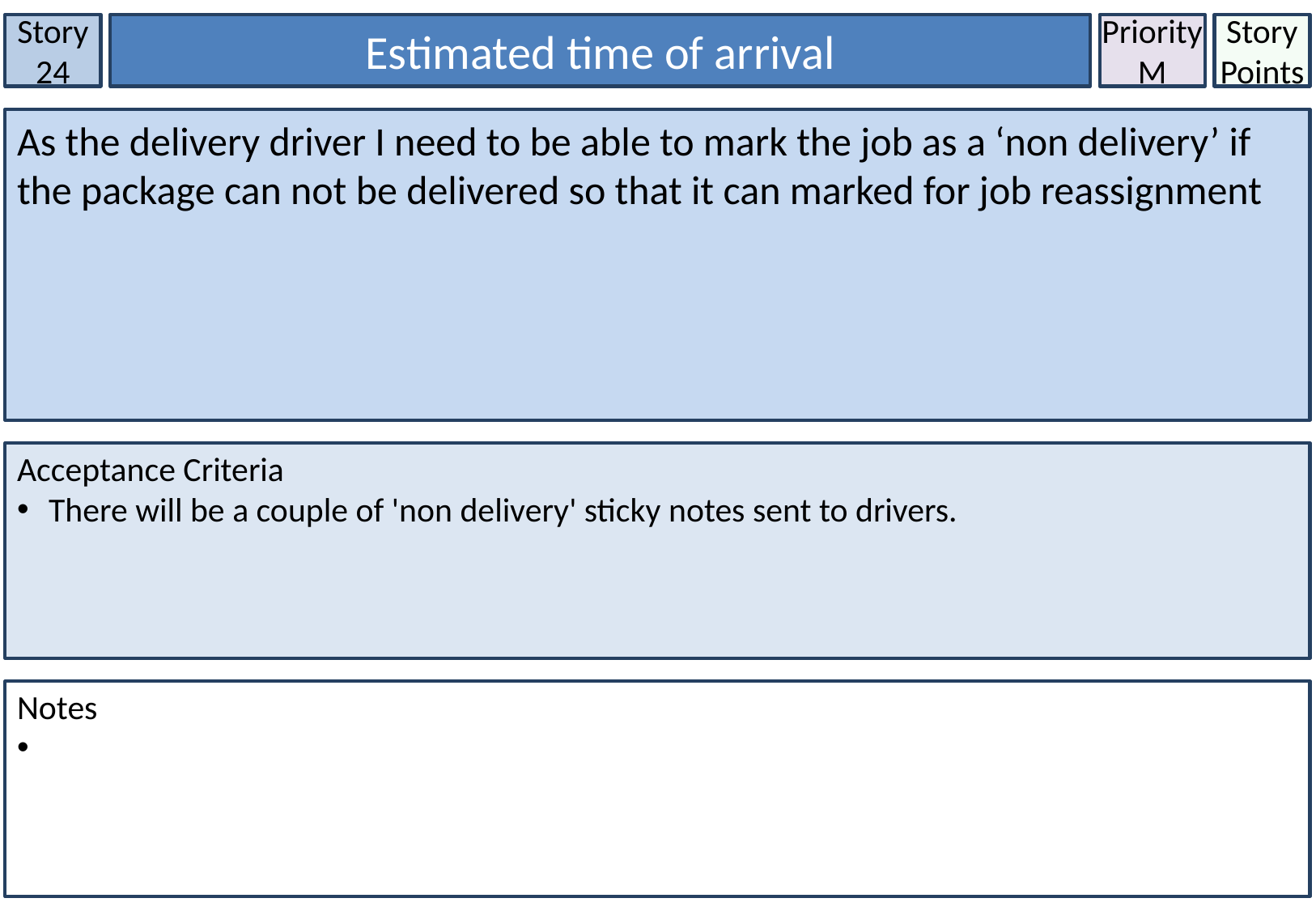

Story 24
Estimated time of arrival
Priority
M
Story Points
As the delivery driver I need to be able to mark the job as a ‘non delivery’ if the package can not be delivered so that it can marked for job reassignment
Acceptance Criteria
 There will be a couple of 'non delivery' sticky notes sent to drivers.

Notes